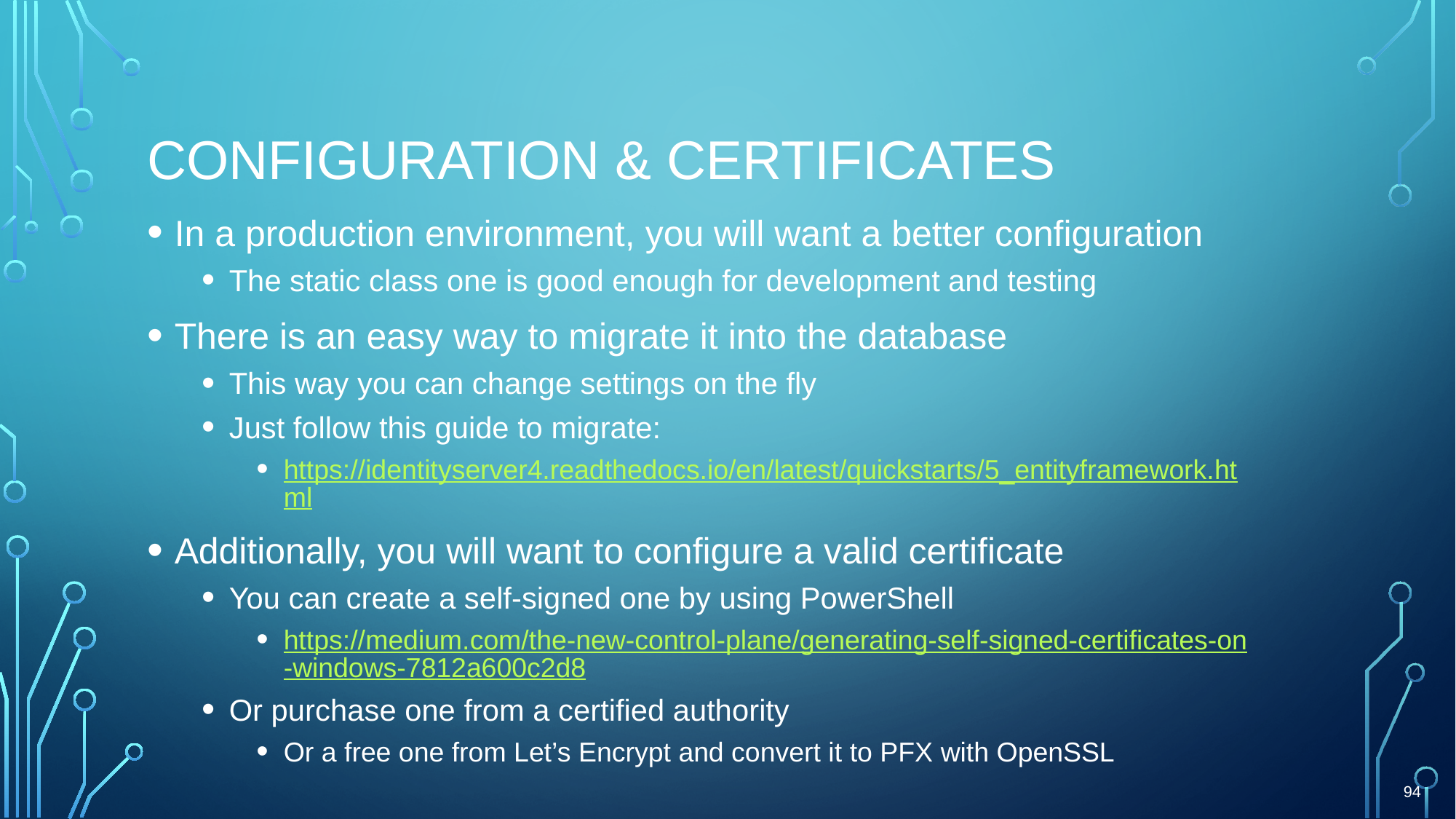

# Configuration & Certificates
In a production environment, you will want a better configuration
The static class one is good enough for development and testing
There is an easy way to migrate it into the database
This way you can change settings on the fly
Just follow this guide to migrate:
https://identityserver4.readthedocs.io/en/latest/quickstarts/5_entityframework.html
Additionally, you will want to configure a valid certificate
You can create a self-signed one by using PowerShell
https://medium.com/the-new-control-plane/generating-self-signed-certificates-on-windows-7812a600c2d8
Or purchase one from a certified authority
Or a free one from Let’s Encrypt and convert it to PFX with OpenSSL

94